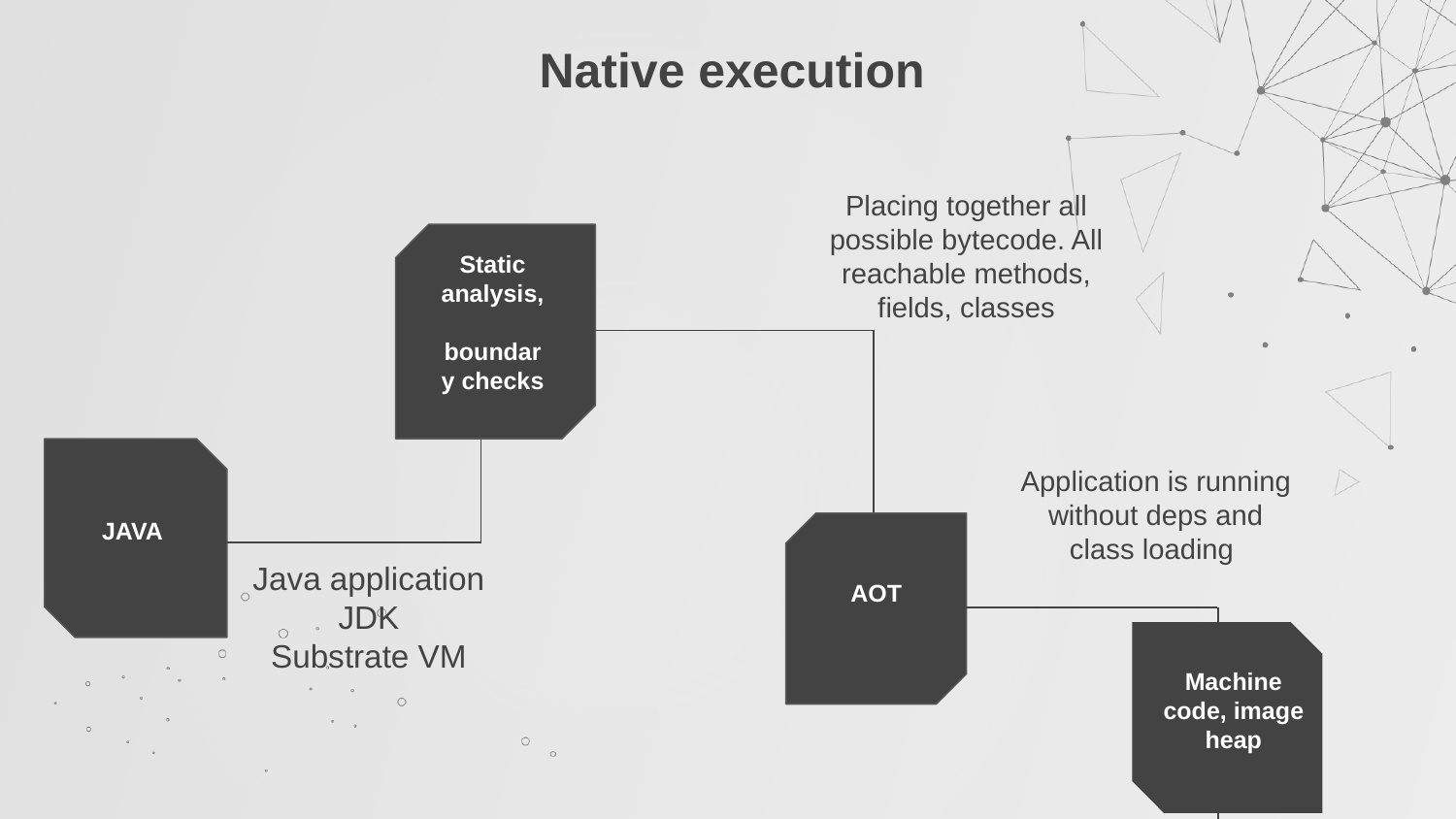

# Native execution
Placing together all possible bytecode. All reachable methods, fields, classes

Static analysis,
 boundary checks

Application is running without deps and class loading
JAVA

Java application
JDK
Substrate VM
AOT

Machine code, image heap